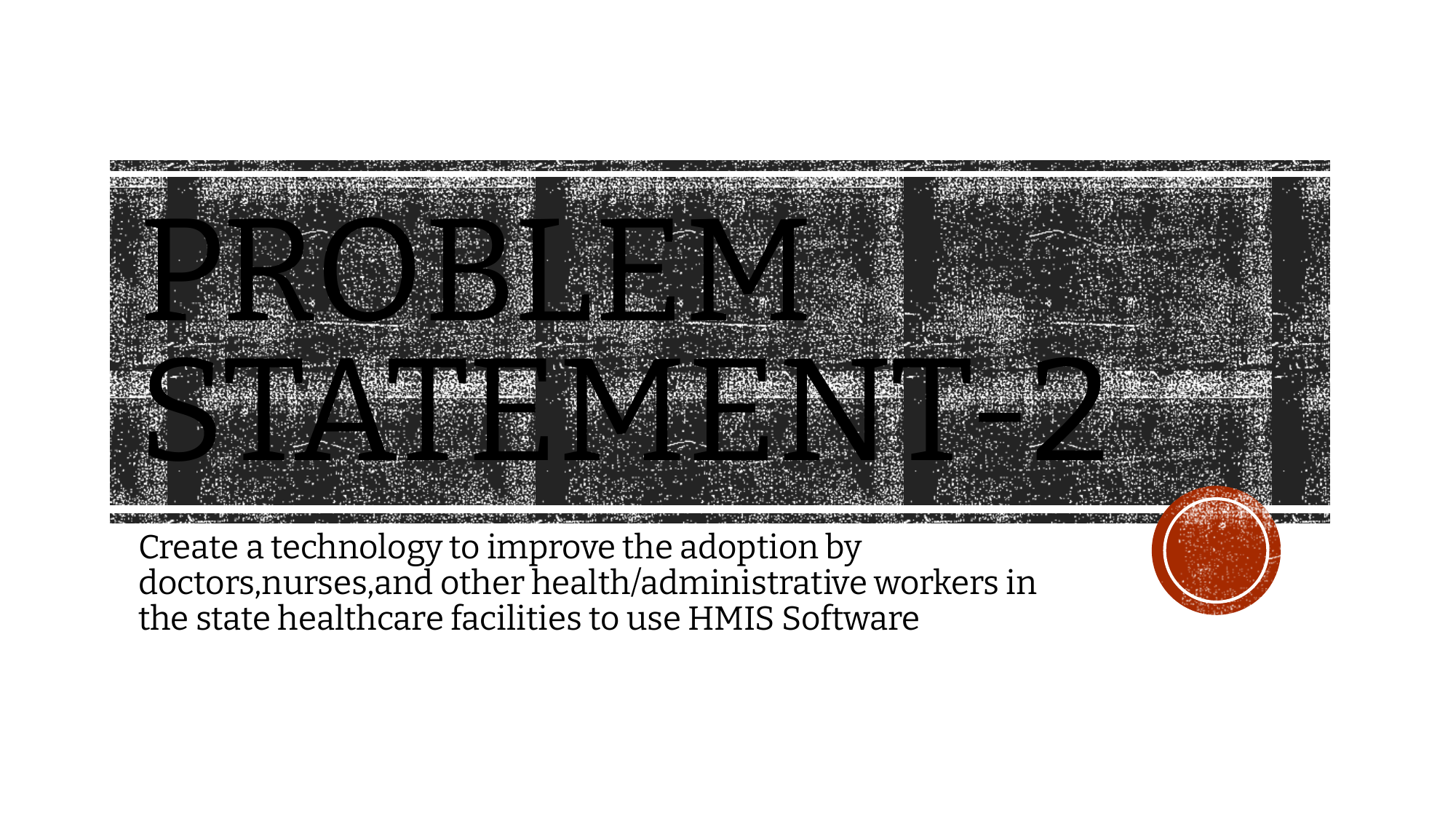

# Problem statement-2
Create a technology to improve the adoption by doctors,nurses,and other health/administrative workers in the state healthcare facilities to use HMIS Software